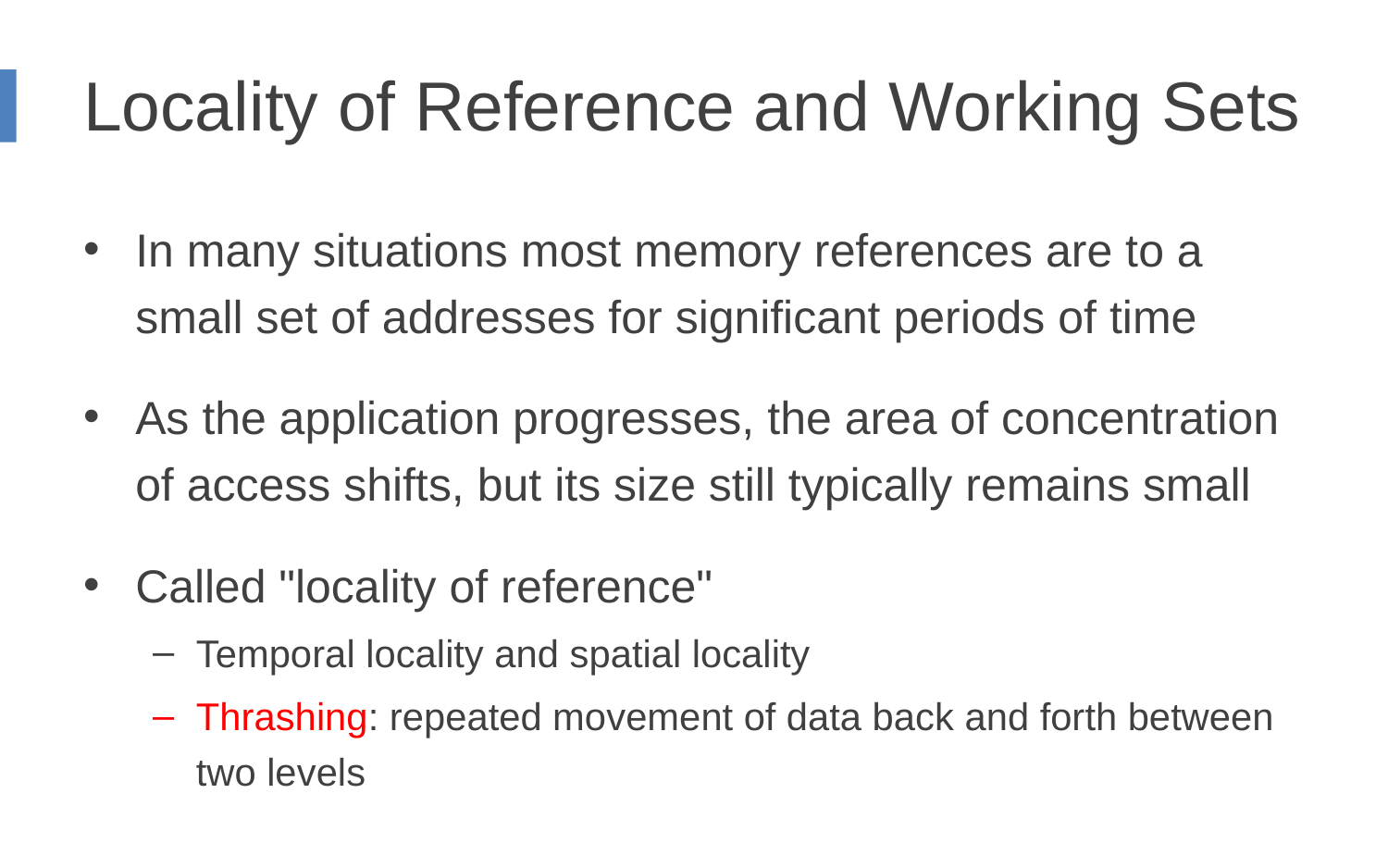

# Locality of Reference and Working Sets
In many situations most memory references are to a small set of addresses for significant periods of time
As the application progresses, the area of concentration of access shifts, but its size still typically remains small
Called "locality of reference"
Temporal locality and spatial locality
Thrashing: repeated movement of data back and forth between two levels